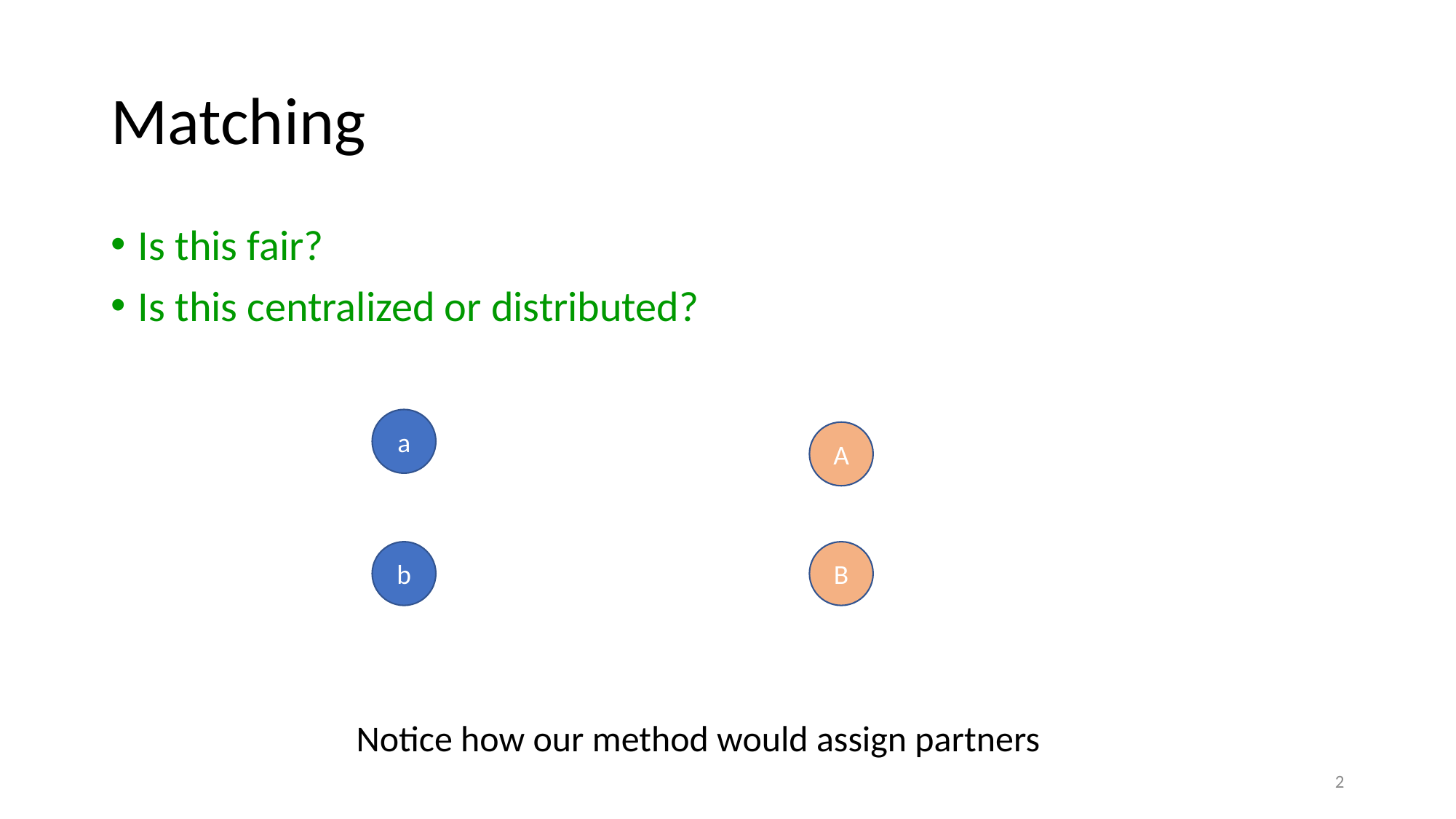

# Matching
Is this fair?
Is this centralized or distributed?
a
A
b
B
Notice how our method would assign partners
2